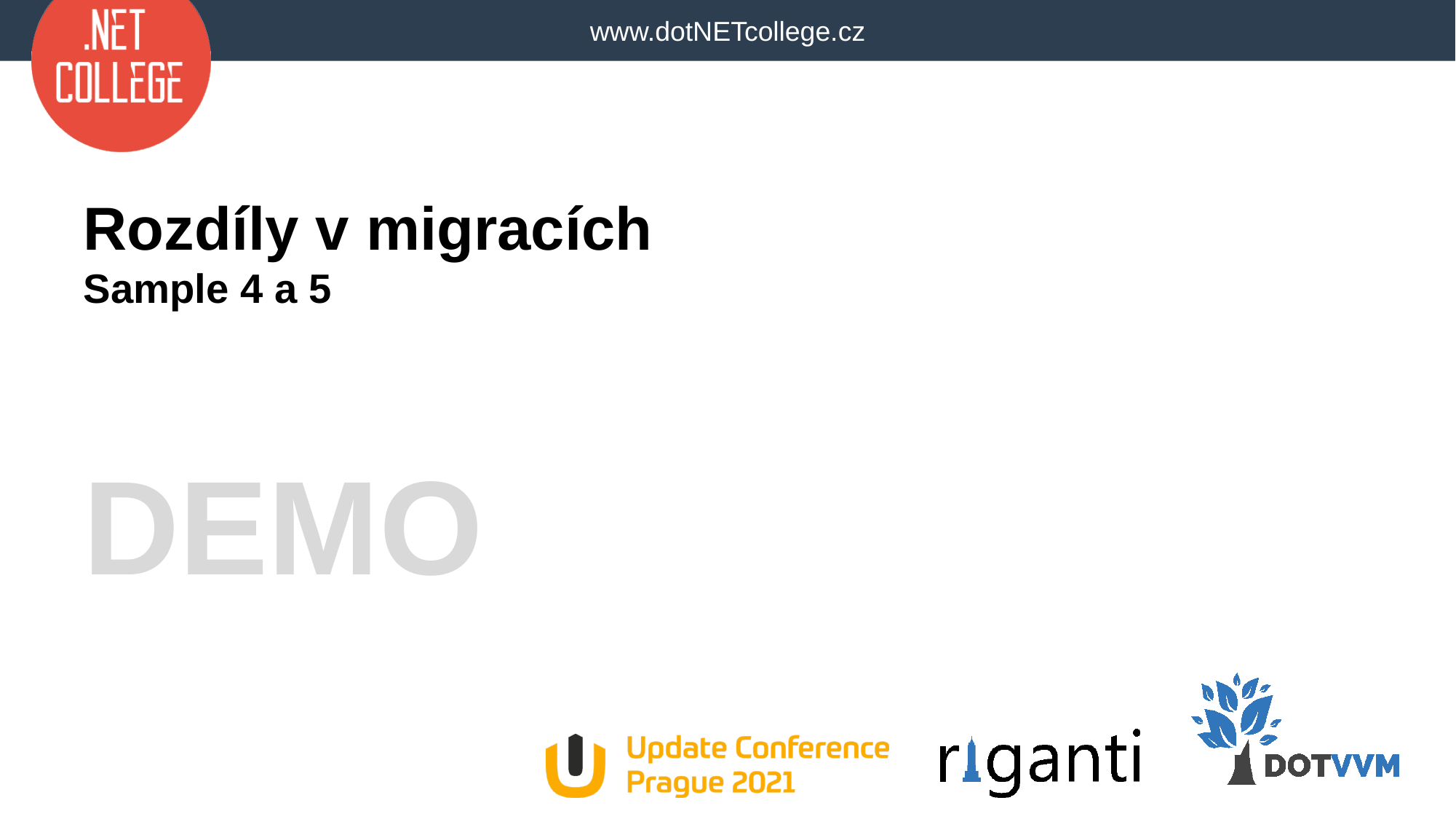

# Rozdíly v migracích Sample 4 a 5